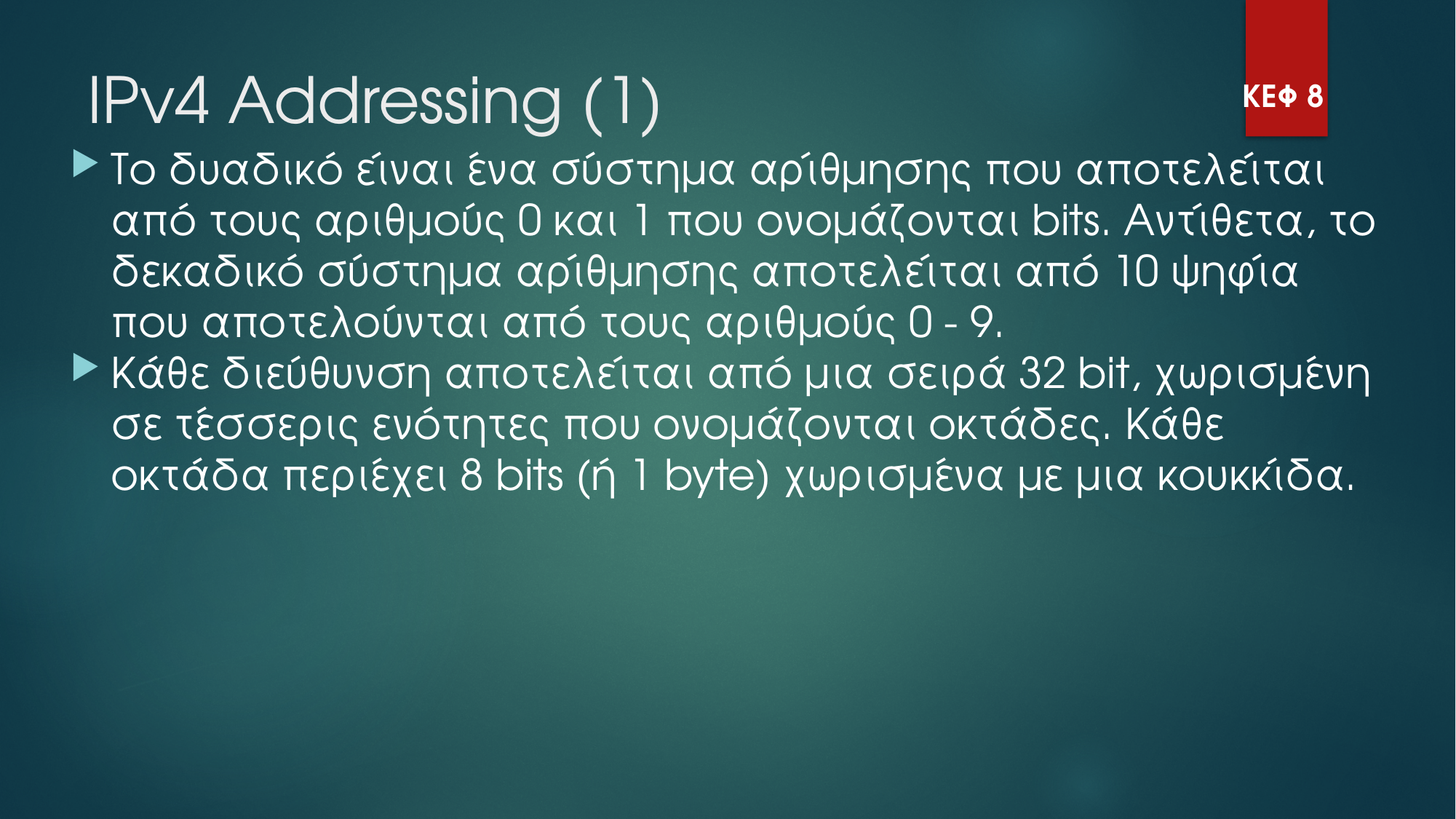

IPv4 Addressing (1)
ΚΕΦ 8
Το δυαδικό είναι ένα σύστημα αρίθμησης που αποτελείται από τους αριθμούς 0 και 1 που ονομάζονται bits. Αντίθετα, το δεκαδικό σύστημα αρίθμησης αποτελείται από 10 ψηφία που αποτελούνται από τους αριθμούς 0 - 9.
Κάθε διεύθυνση αποτελείται από μια σειρά 32 bit, χωρισμένη σε τέσσερις ενότητες που ονομάζονται οκτάδες. Κάθε οκτάδα περιέχει 8 bits (ή 1 byte) χωρισμένα με μια κουκκίδα.